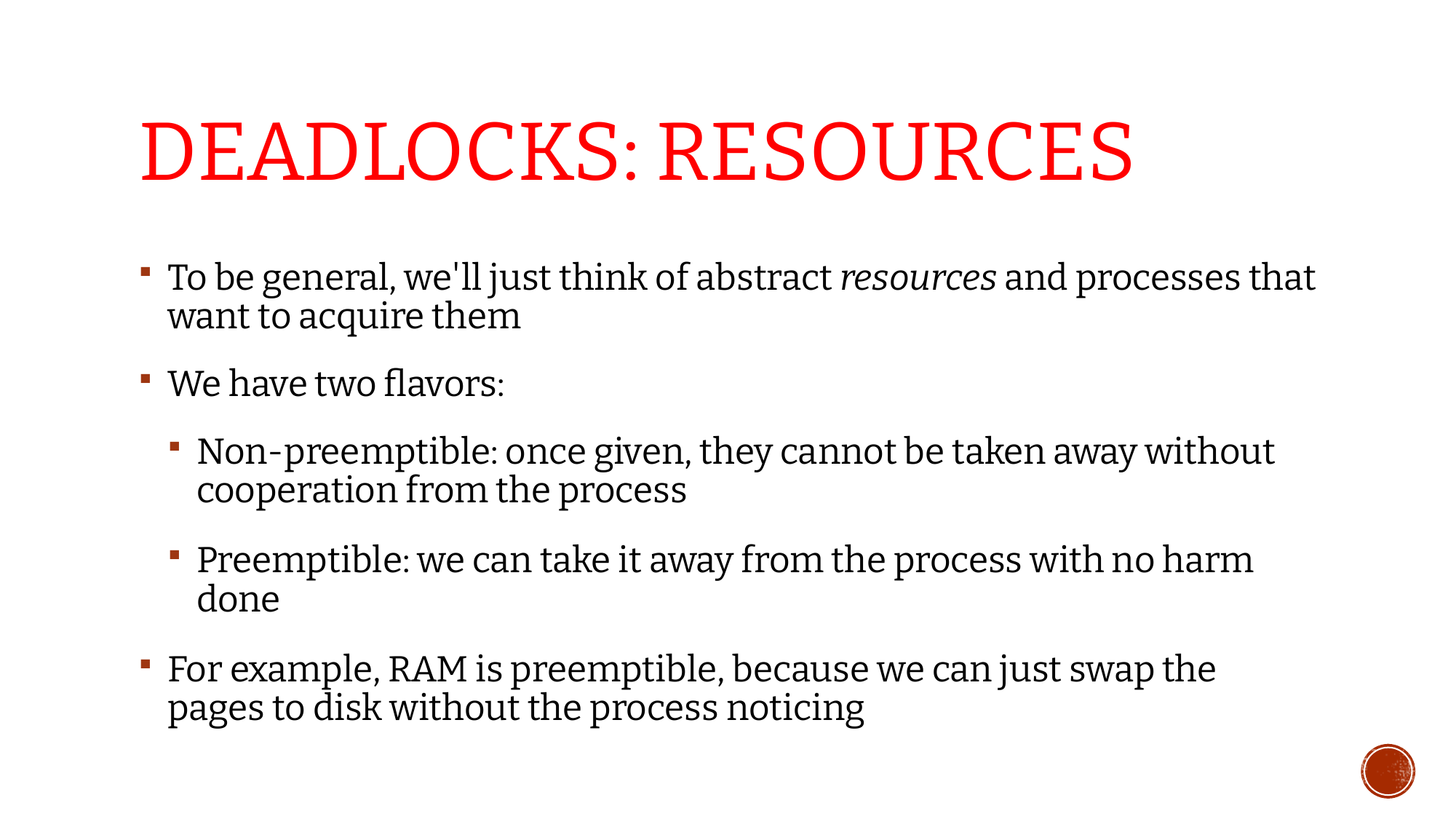

# Deadlocks: Resources
To be general, we'll just think of abstract resources and processes that want to acquire them
We have two flavors:
Non-preemptible: once given, they cannot be taken away without cooperation from the process
Preemptible: we can take it away from the process with no harm done
For example, RAM is preemptible, because we can just swap the pages to disk without the process noticing